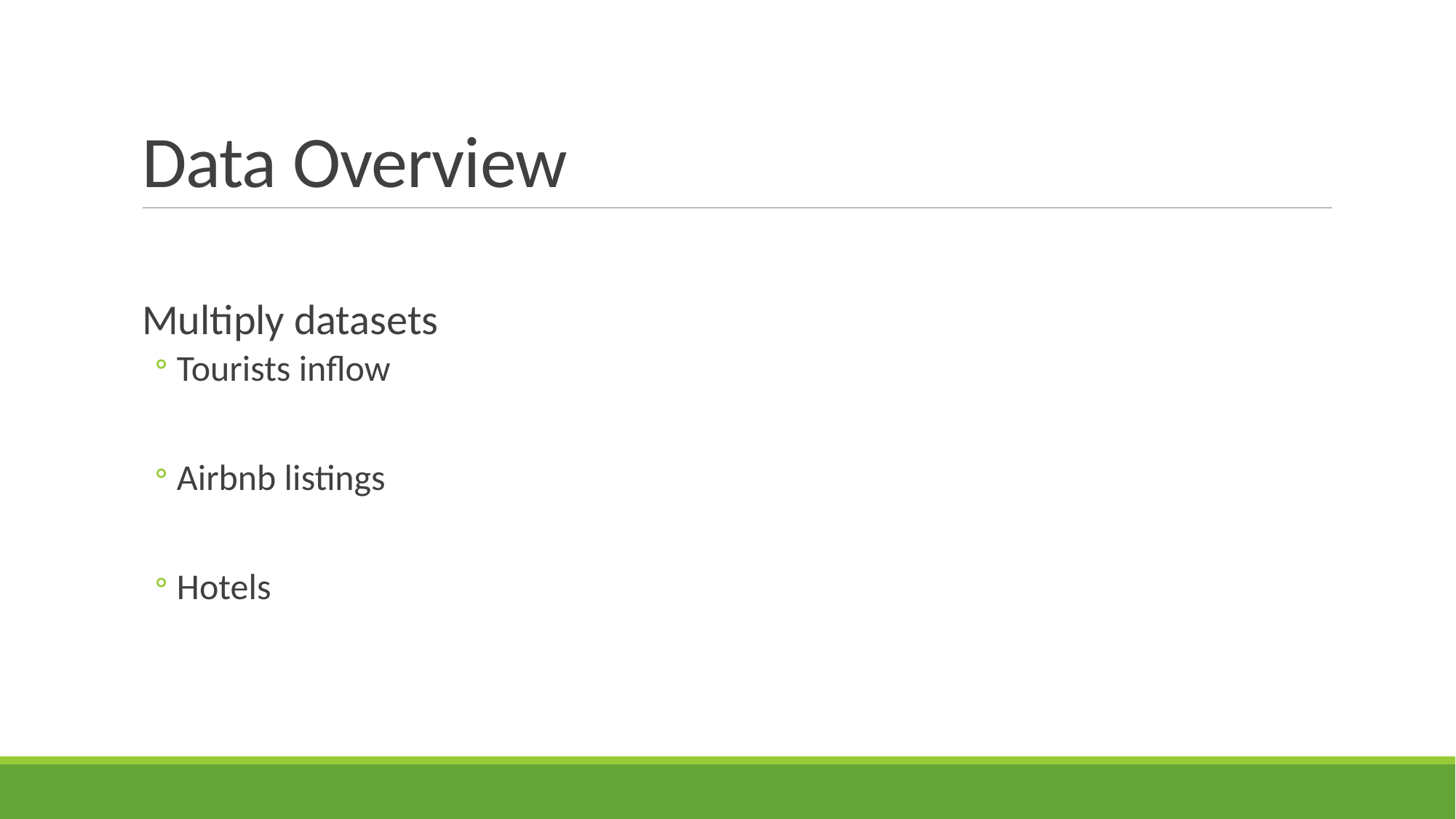

# Data Overview

Multiply datasets
Tourists inflow

Airbnb listings

Hotels